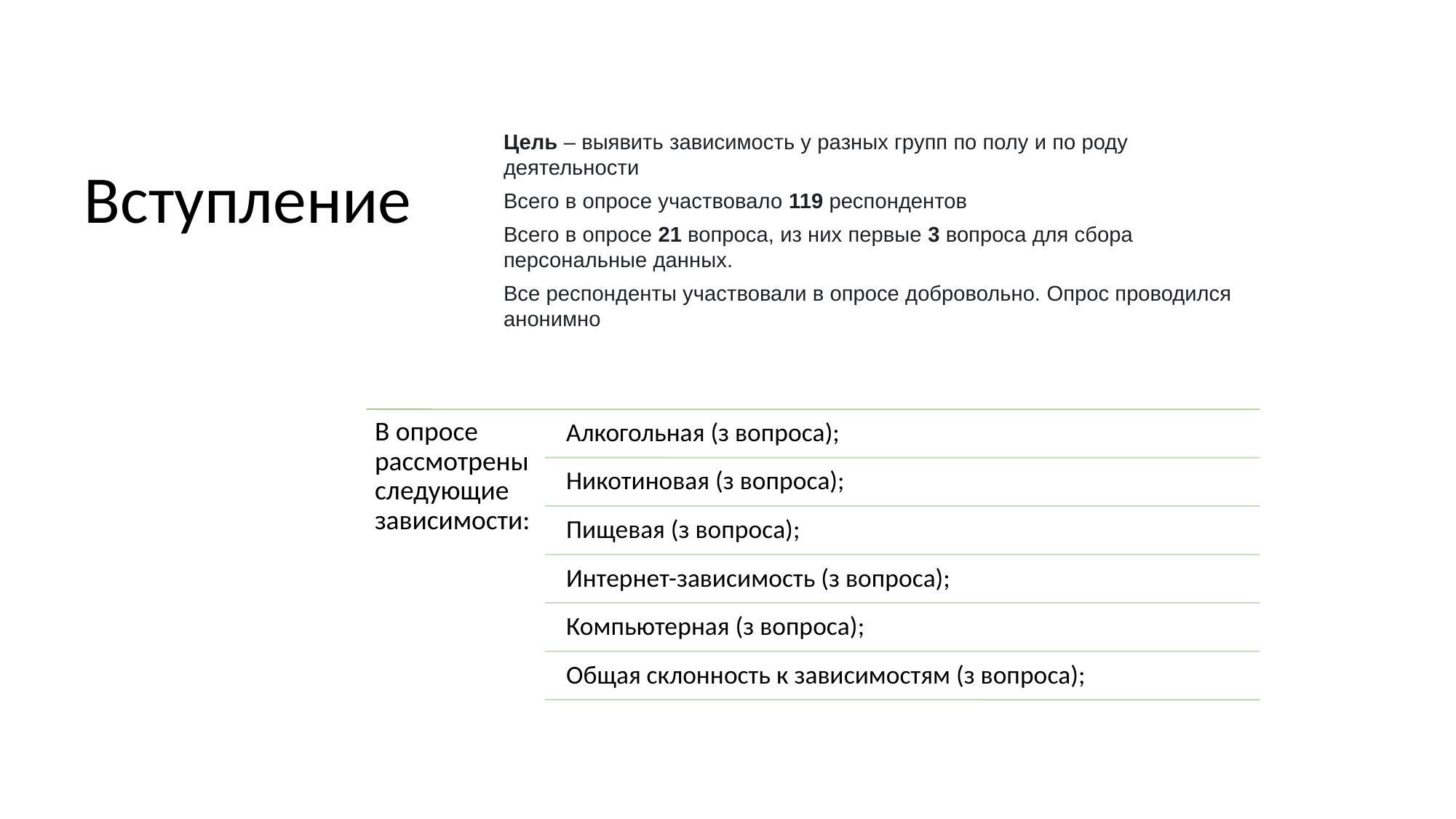

# Вступление
Цель – выявить зависимость у разных групп по полу и по роду деятельности
Всего в опросе участвовало 119 респондентов
Всего в опросе 21 вопроса, из них первые 3 вопроса для сбора персональные данных.
Все респонденты участвовали в опросе добровольно. Опрос проводился анонимно
В опросе рассмотрены следующие зависимости:
Алкогольная (з вопроса);
Никотиновая (з вопроса);
Пищевая (з вопроса);
Интернет-зависимость (з вопроса);
Компьютерная (з вопроса);
Общая склонность к зависимостям (з вопроса);